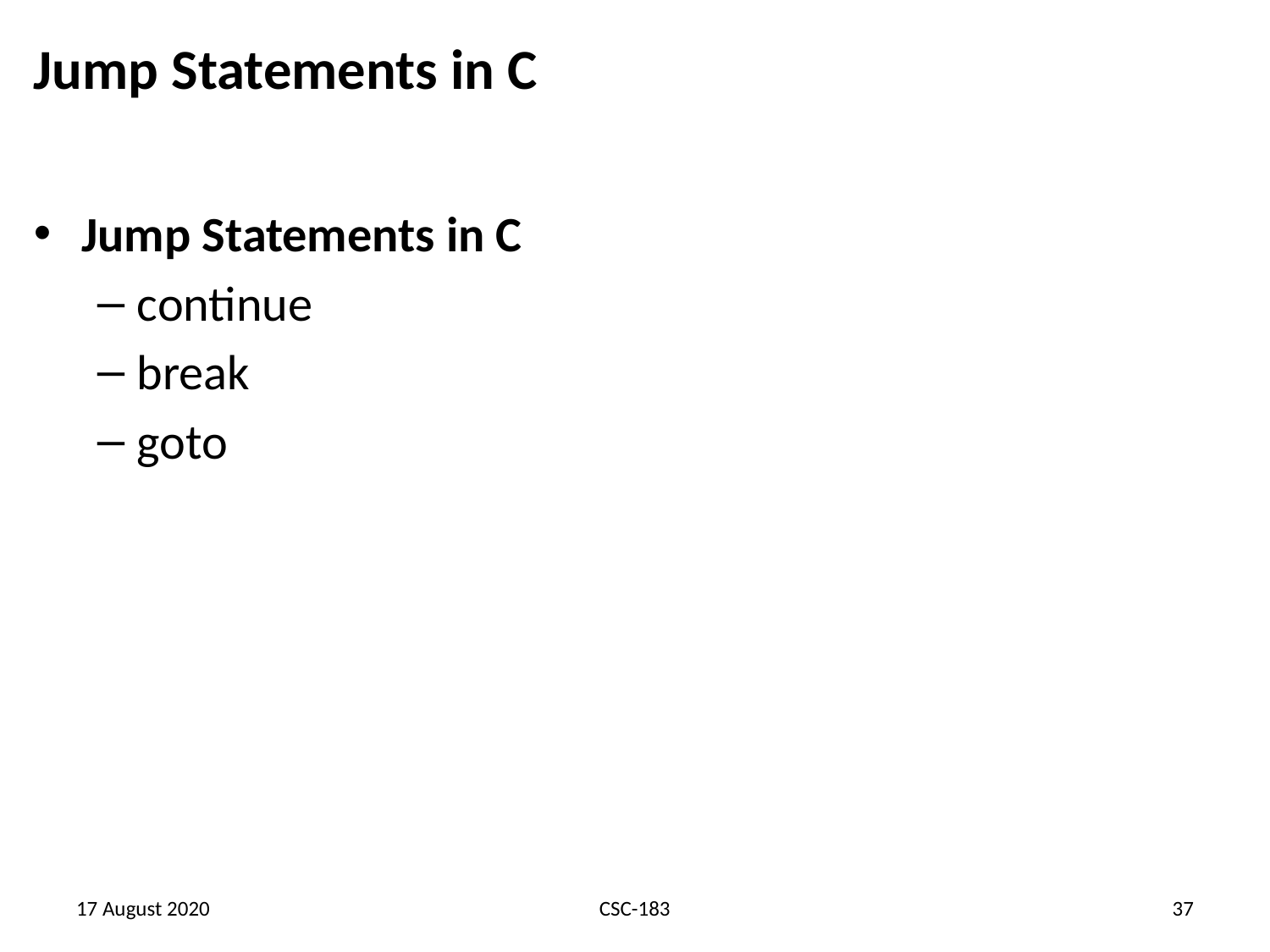

# Jump Statements in C

Jump Statements in C
continue
break
goto

17 August 2020
CSC-183
37